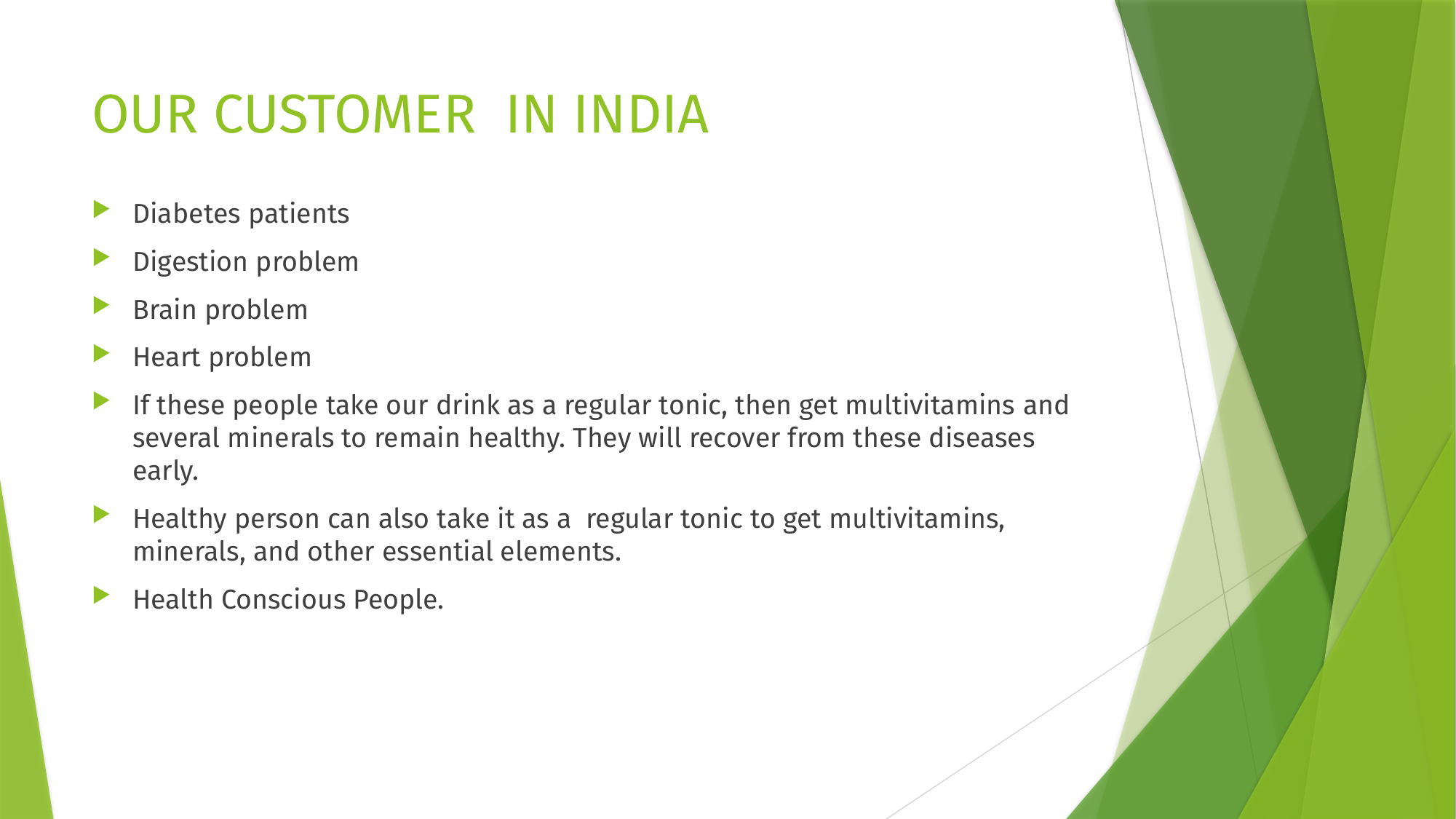

# OUR CUSTOMER  IN INDIA
Diabetes patients
Digestion problem
Brain problem
Heart problem
If these people take our drink as a regular tonic, then get multivitamins and several minerals to remain healthy. They will recover from these diseases early.
Healthy person can also take it as a  regular tonic to get multivitamins, minerals, and other essential elements.
Health Conscious People.